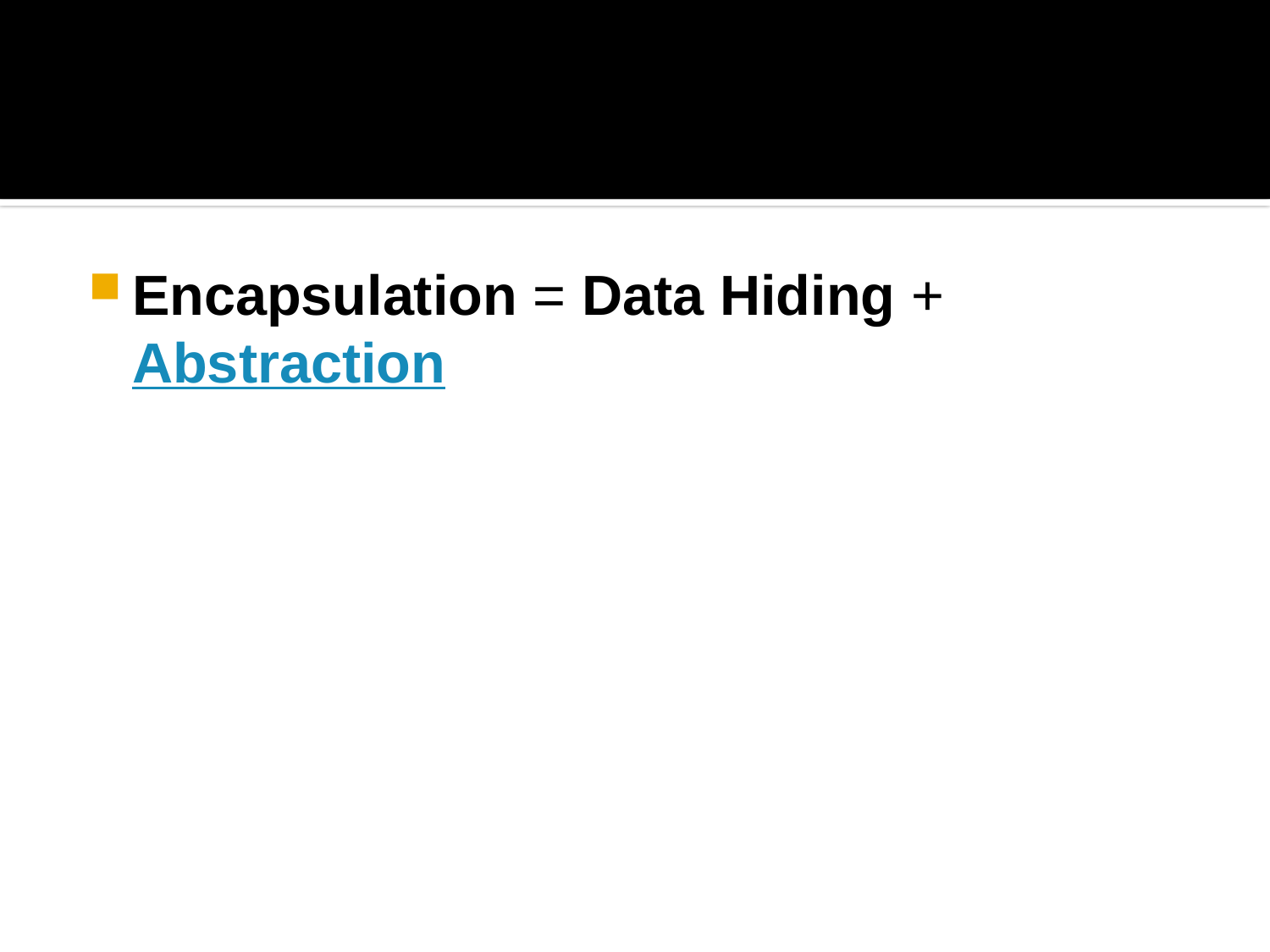

#
Encapsulation = Data Hiding + Abstraction